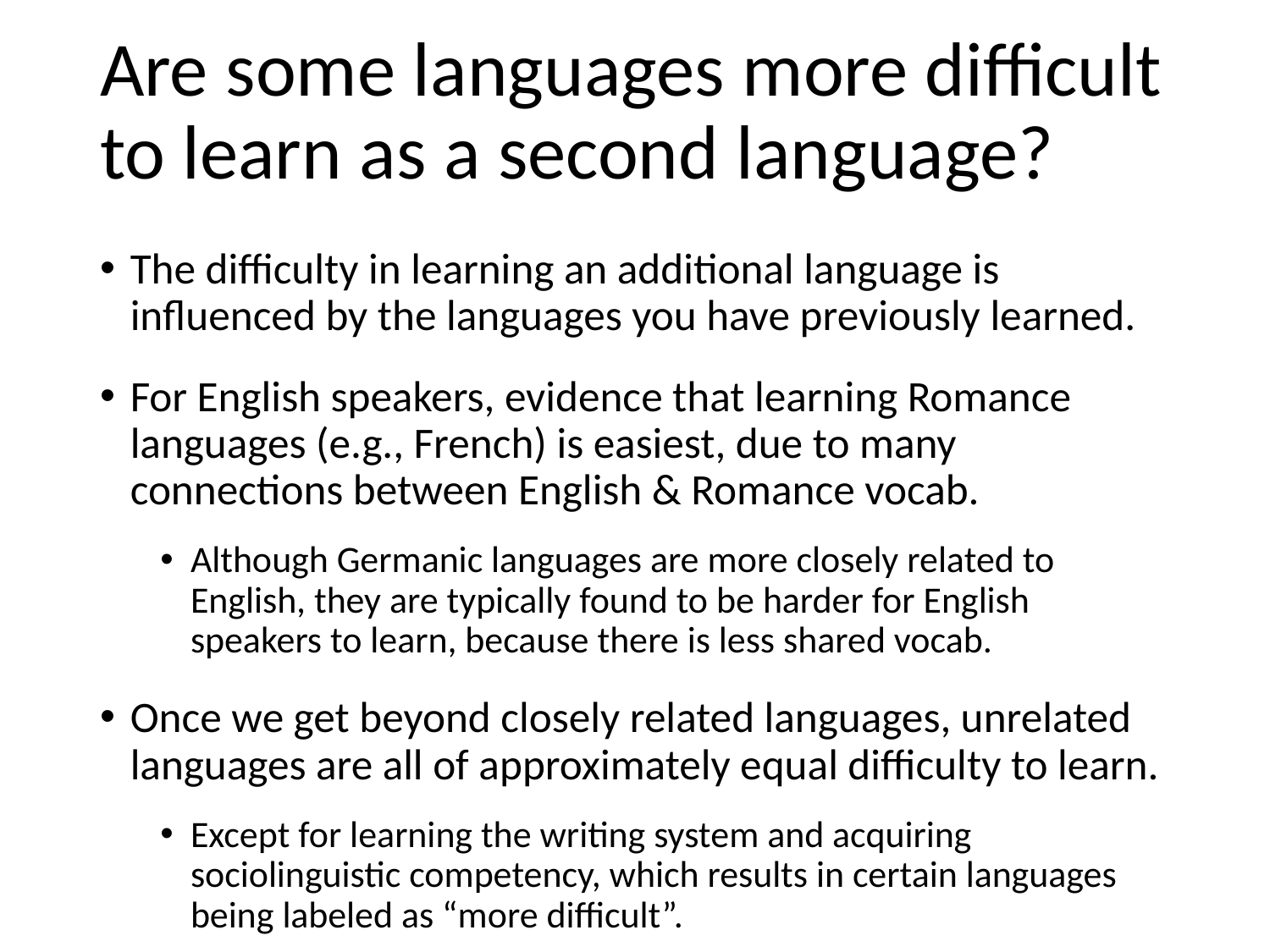

# Are some languages more difficult to learn as a second language?
The difficulty in learning an additional language is influenced by the languages you have previously learned.
For English speakers, evidence that learning Romance languages (e.g., French) is easiest, due to many connections between English & Romance vocab.
Although Germanic languages are more closely related to English, they are typically found to be harder for English speakers to learn, because there is less shared vocab.
Once we get beyond closely related languages, unrelated languages are all of approximately equal difficulty to learn.
Except for learning the writing system and acquiring sociolinguistic competency, which results in certain languages being labeled as “more difficult”.